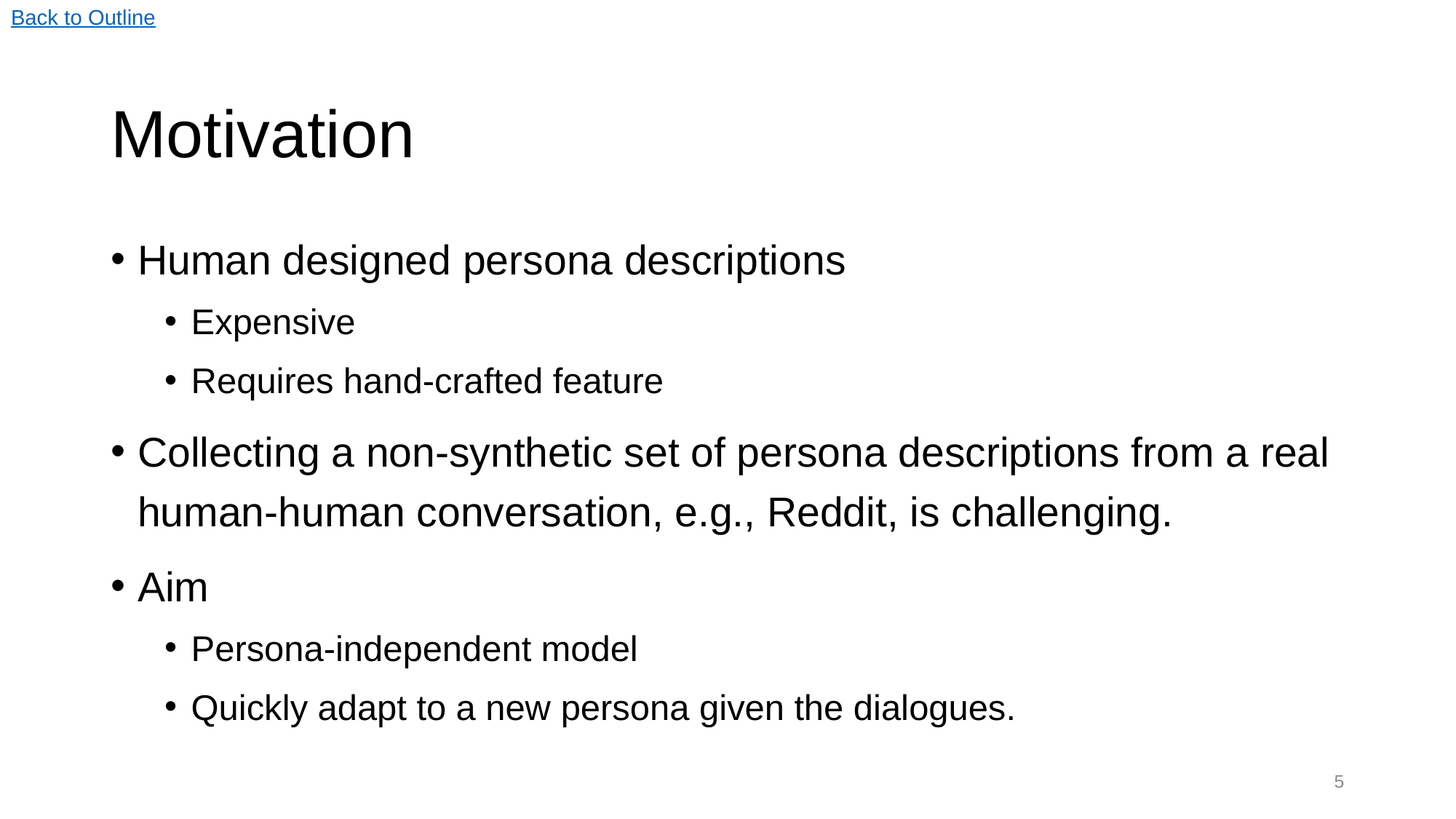

Back to Outline
# Motivation
Human designed persona descriptions
Expensive
Requires hand-crafted feature
Collecting a non-synthetic set of persona descriptions from a real human-human conversation, e.g., Reddit, is challenging.
Aim
Persona-independent model
Quickly adapt to a new persona given the dialogues.

5